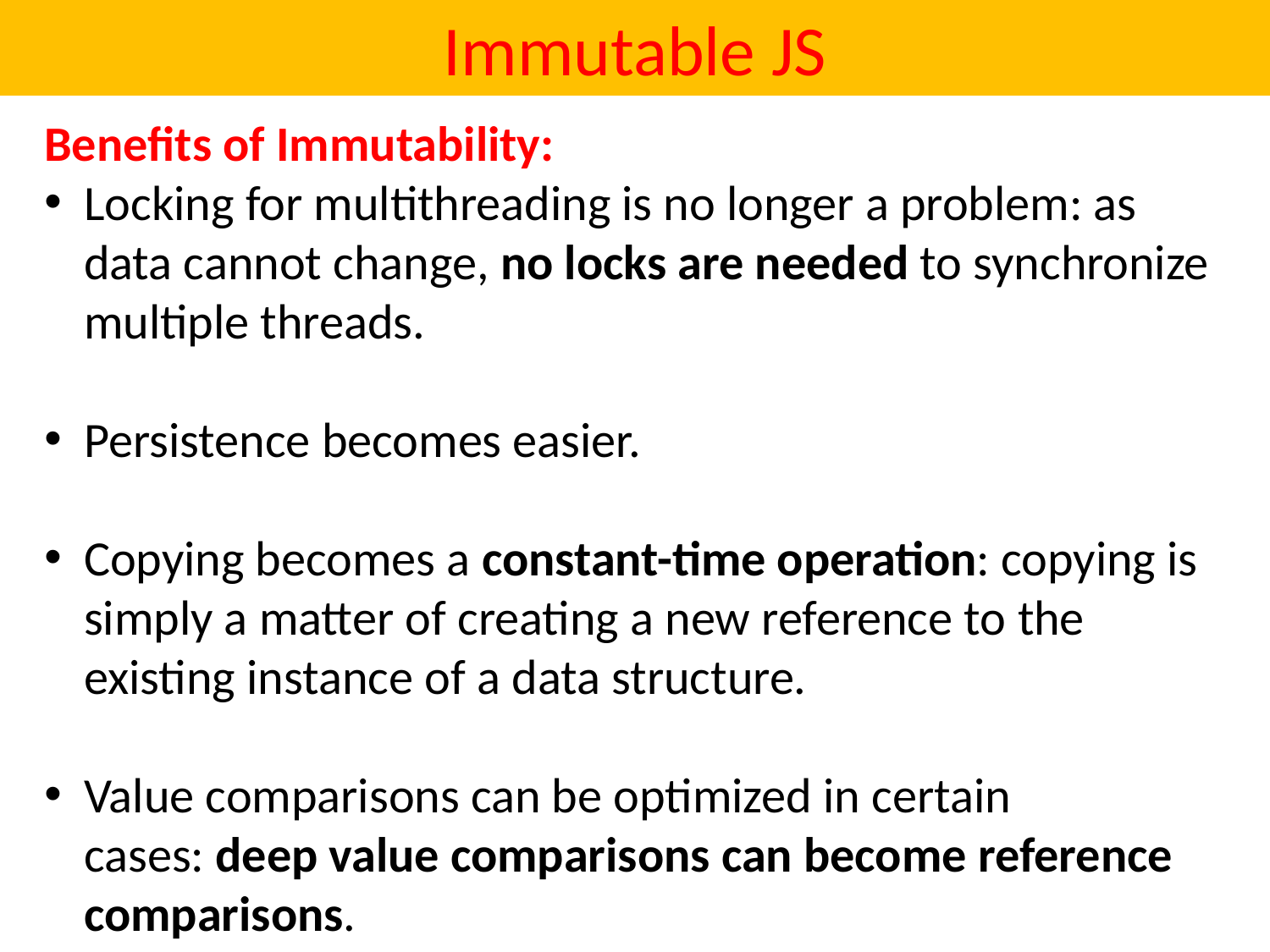

# Immutable JS
Benefits of Immutability:
Locking for multithreading is no longer a problem: as data cannot change, no locks are needed to synchronize multiple threads.

Persistence becomes easier.

Copying becomes a constant-time operation: copying is simply a matter of creating a new reference to the existing instance of a data structure.

Value comparisons can be optimized in certain cases: deep value comparisons can become reference comparisons.